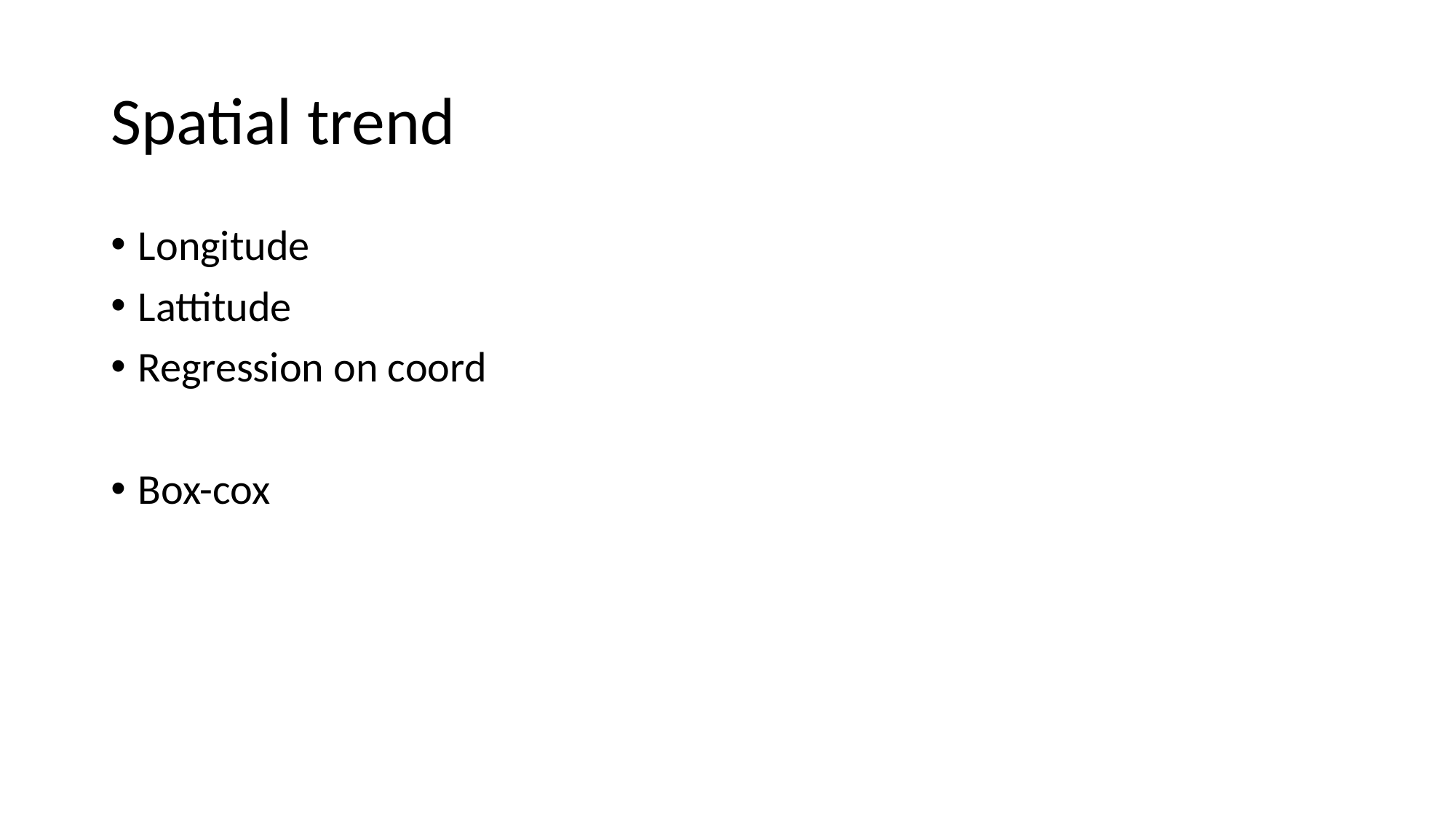

# Spatial trend
Longitude
Lattitude
Regression on coord

Box-cox